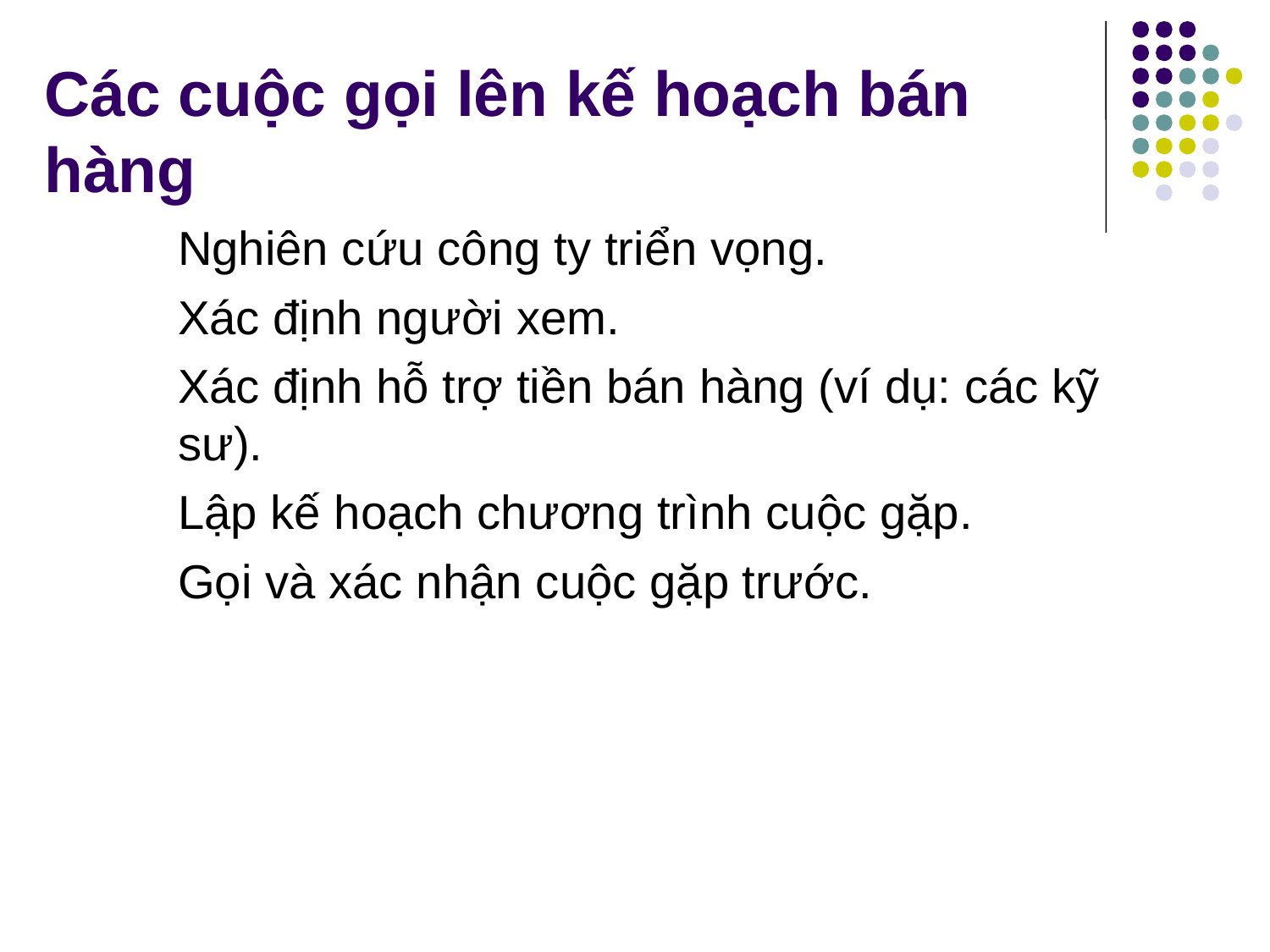

# Các cuộc gọi lên kế hoạch bán hàng
Nghiên cứu công ty triển vọng.
Xác định người xem.
Xác định hỗ trợ tiền bán hàng (ví dụ: các kỹ sư).
Lập kế hoạch chương trình cuộc gặp.
Gọi và xác nhận cuộc gặp trước.